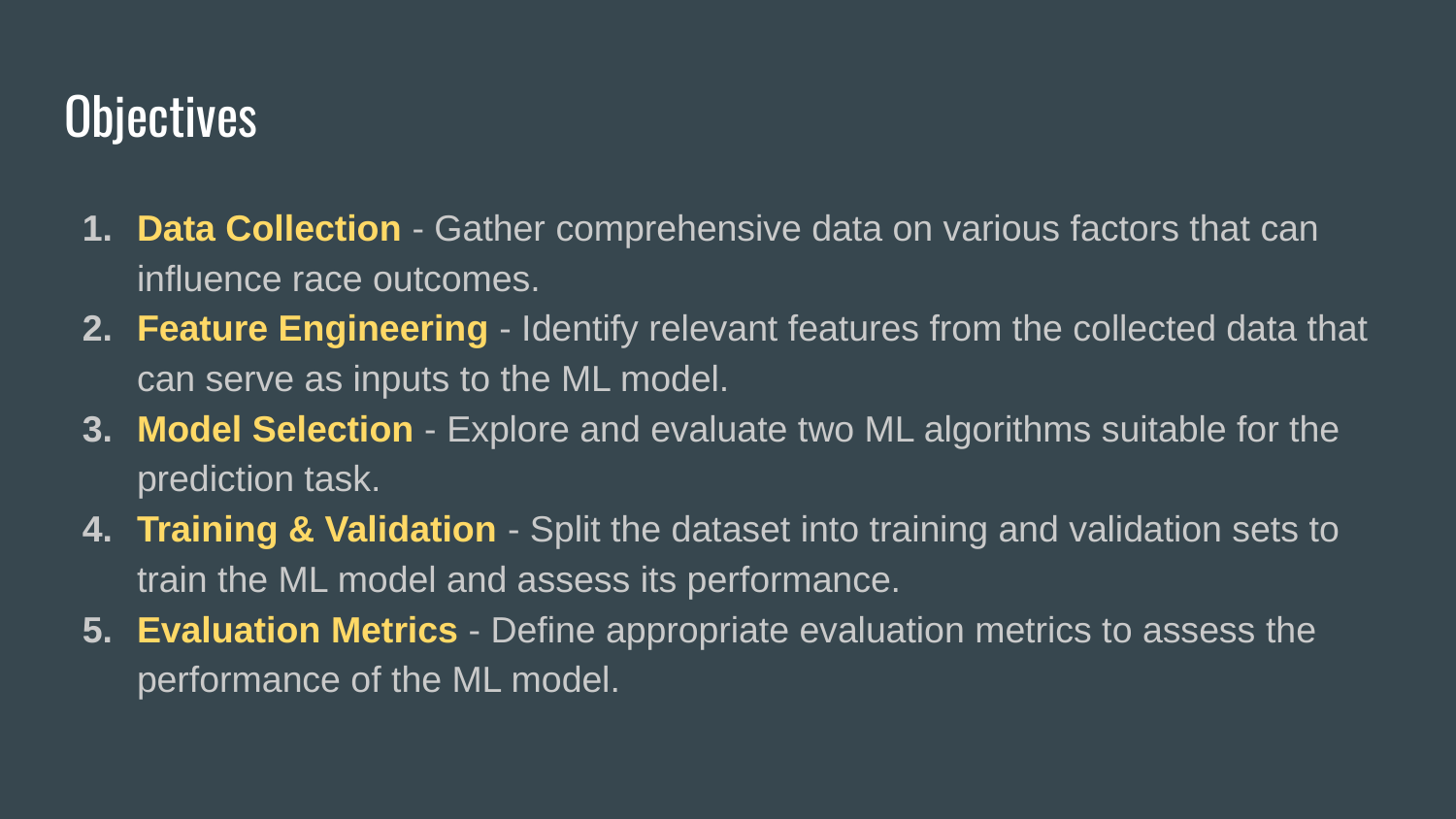

# Objectives
Data Collection - Gather comprehensive data on various factors that can influence race outcomes.
Feature Engineering - Identify relevant features from the collected data that can serve as inputs to the ML model.
Model Selection - Explore and evaluate two ML algorithms suitable for the prediction task.
Training & Validation - Split the dataset into training and validation sets to train the ML model and assess its performance.
Evaluation Metrics - Define appropriate evaluation metrics to assess the performance of the ML model.